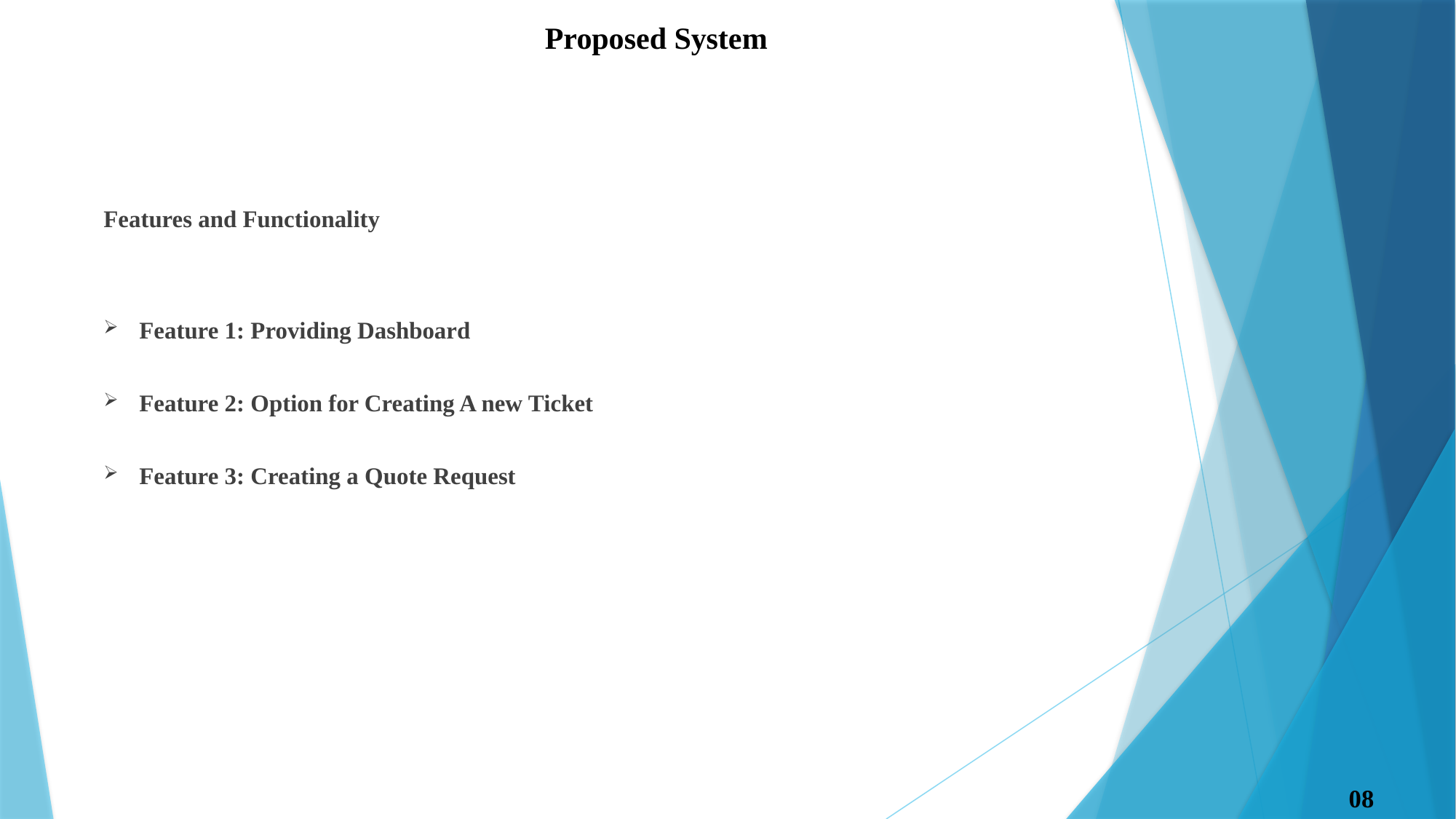

Proposed System

Features and Functionality

Feature 1: Providing Dashboard
Feature 2: Option for Creating A new Ticket
Feature 3: Creating a Quote Request

                                                                                                                                                                                                                                               08